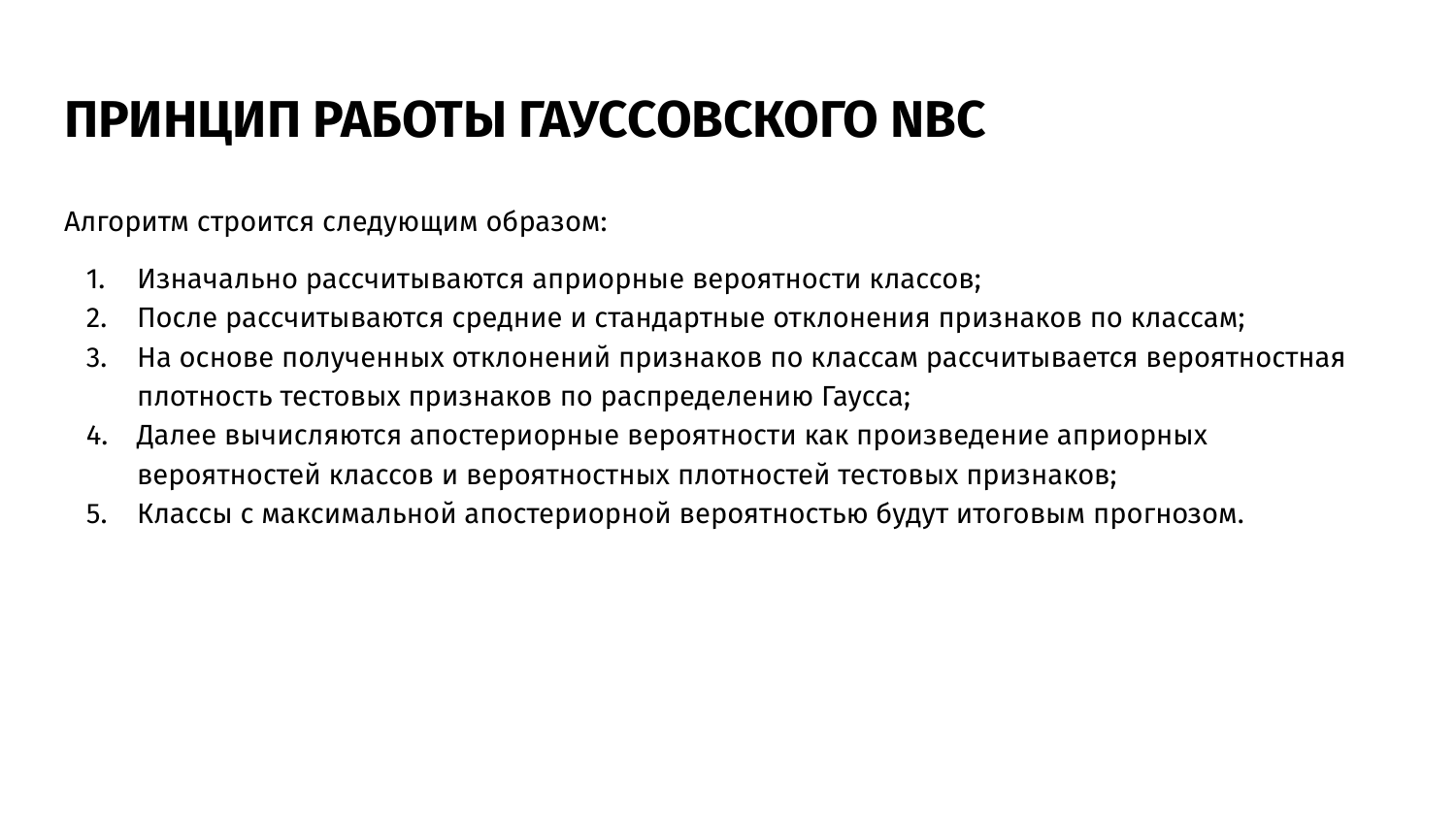

# ПРИНЦИП РАБОТЫ ГАУССОВСКОГО NBC
Алгоритм строится следующим образом:
Изначально рассчитываются априорные вероятности классов;
После рассчитываются средние и стандартные отклонения признаков по классам;
На основе полученных отклонений признаков по классам рассчитывается вероятностная плотность тестовых признаков по распределению Гаусса;
Далее вычисляются апостериорные вероятности как произведение априорных вероятностей классов и вероятностных плотностей тестовых признаков;
Классы с максимальной апостериорной вероятностью будут итоговым прогнозом.